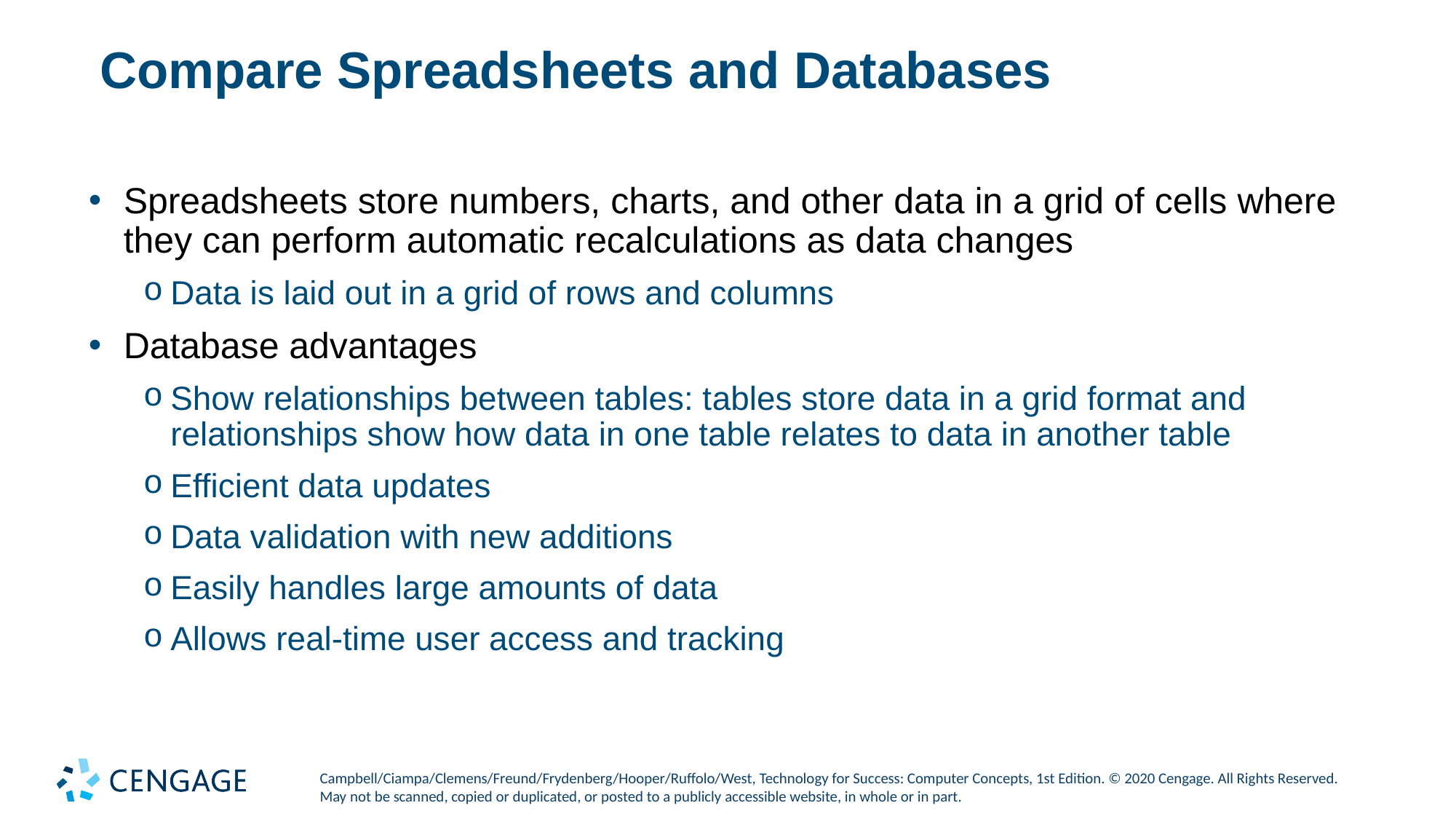

# Compare Spreadsheets and Databases
Spreadsheets store numbers, charts, and other data in a grid of cells where they can perform automatic recalculations as data changes
Data is laid out in a grid of rows and columns
Database advantages
Show relationships between tables: tables store data in a grid format and relationships show how data in one table relates to data in another table
Efficient data updates
Data validation with new additions
Easily handles large amounts of data
Allows real-time user access and tracking
Campbell/Ciampa/Clemens/Freund/Frydenberg/Hooper/Ruffolo/West, Technology for Success: Computer Concepts, 1st Edition. © 2020 Cengage. All Rights Reserved. May not be scanned, copied or duplicated, or posted to a publicly accessible website, in whole or in part.